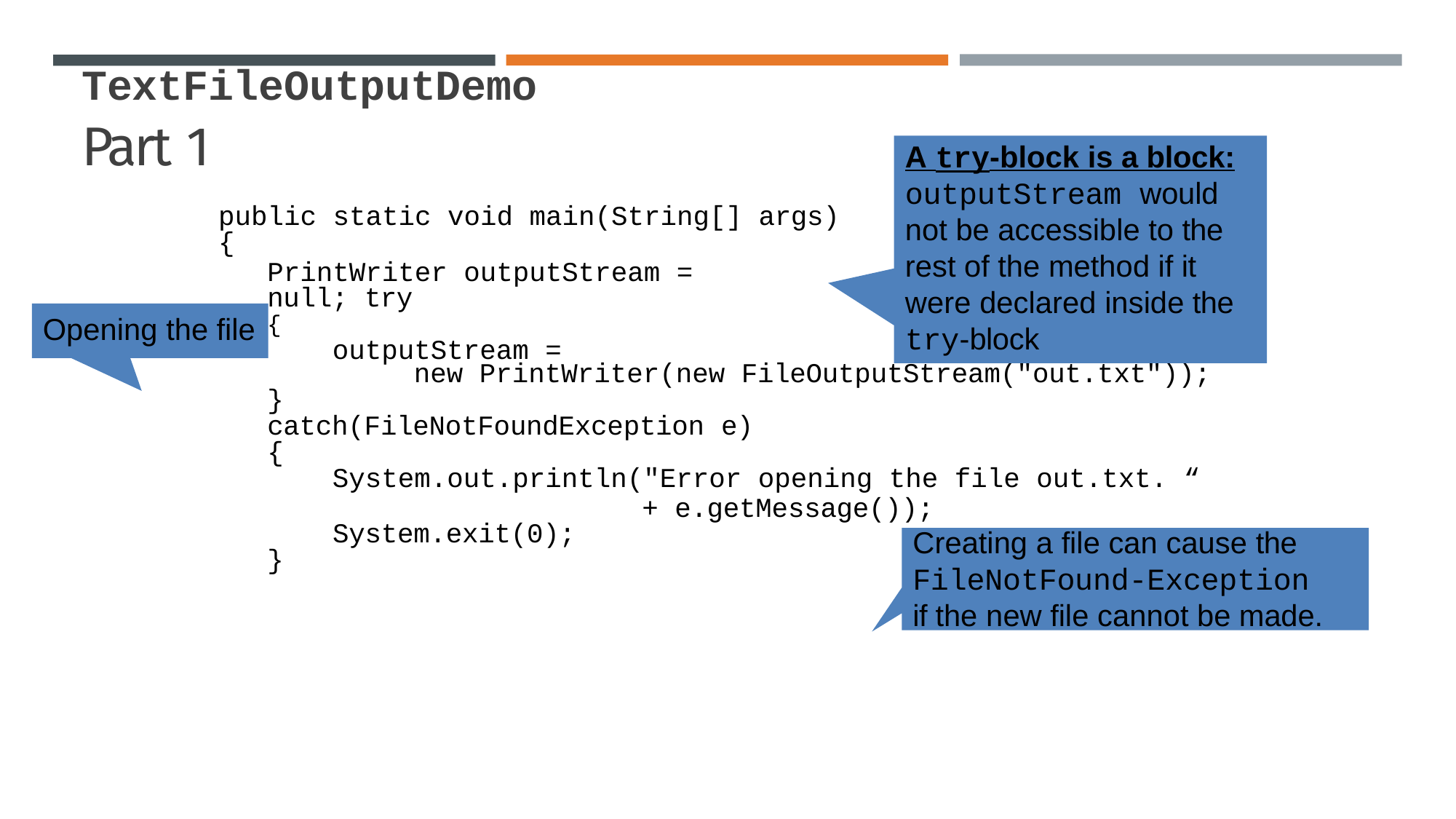

# TextFileOutputDemo
Part 1

A try-block is a block: outputStream would not be accessible to the rest of the method if it were declared inside the try-block
public static void main(String[] args)
{
PrintWriter outputStream = null; try
Opening the file {

outputStream =
new PrintWriter(new FileOutputStream("out.txt"));
}
catch(FileNotFoundException e)
{
System.out.println("Error opening the file out.txt. “
+ e.getMessage());
System.exit(0);
Creating a file can cause the FileNotFound-Exception if the new file cannot be made.

}